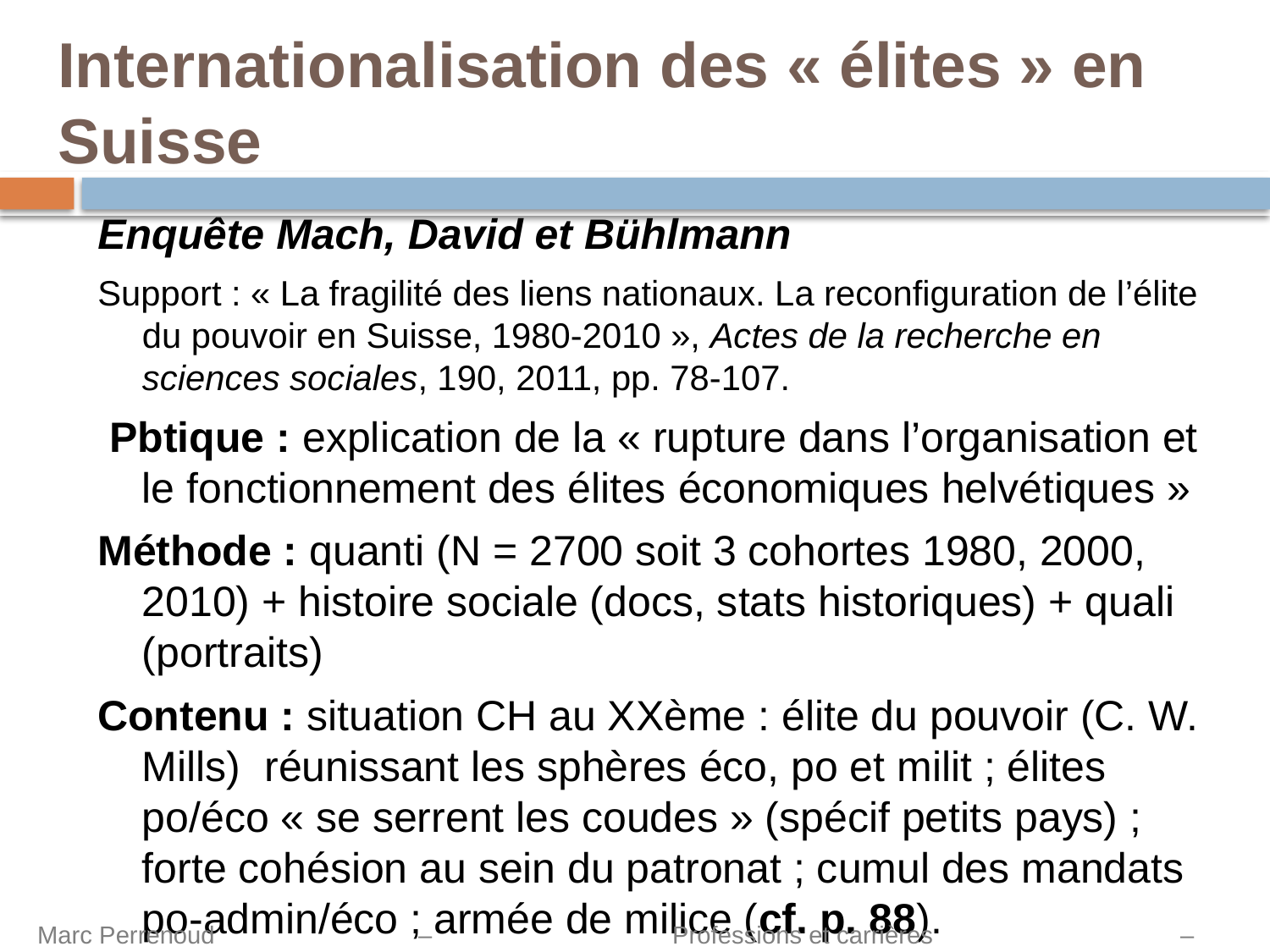

# Internationalisation des « élites » en Suisse
Enquête Mach, David et Bühlmann
Support : « La fragilité des liens nationaux. La reconfiguration de l’élite du pouvoir en Suisse, 1980-2010 », Actes de la recherche en sciences sociales, 190, 2011, pp. 78-107.
 Pbtique : explication de la « rupture dans l’organisation et le fonctionnement des élites économiques helvétiques »
Méthode : quanti (N = 2700 soit 3 cohortes 1980, 2000, 2010) + histoire sociale (docs, stats historiques) + quali (portraits)
Contenu : situation CH au XXème : élite du pouvoir (C. W. Mills)  réunissant les sphères éco, po et milit ; élites po/éco « se serrent les coudes » (spécif petits pays) ; forte cohésion au sein du patronat ; cumul des mandats po-admin/éco ; armée de milice (cf. p. 88).
Marc Perrenoud 		– 		Professions et carrières 		– 		EPFL 2023